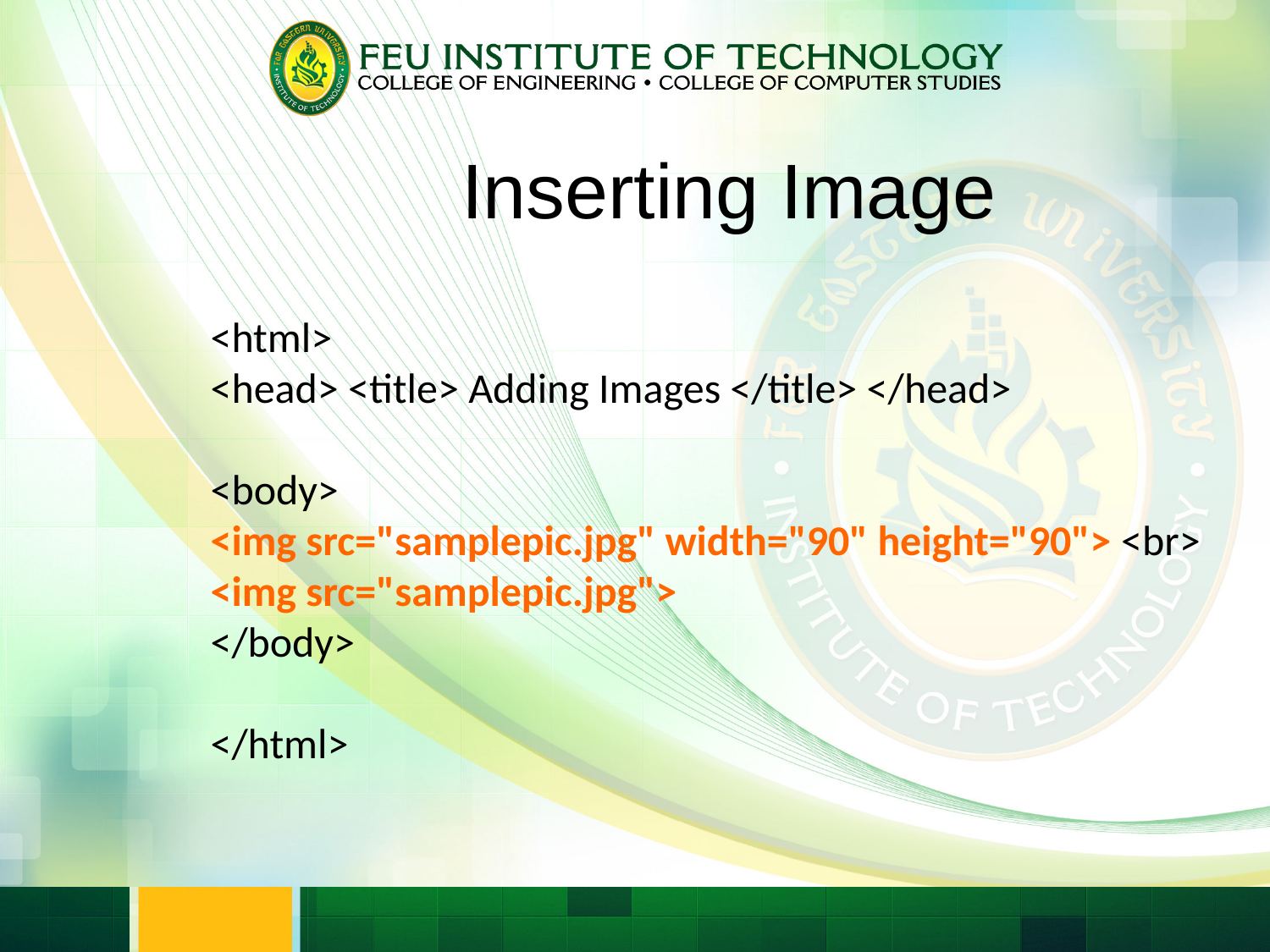

Inserting Image
<html>
<head> <title> Adding Images </title> </head>

<body>
<img src="samplepic.jpg" width="90" height="90"> <br>
<img src="samplepic.jpg">
</body>

</html>